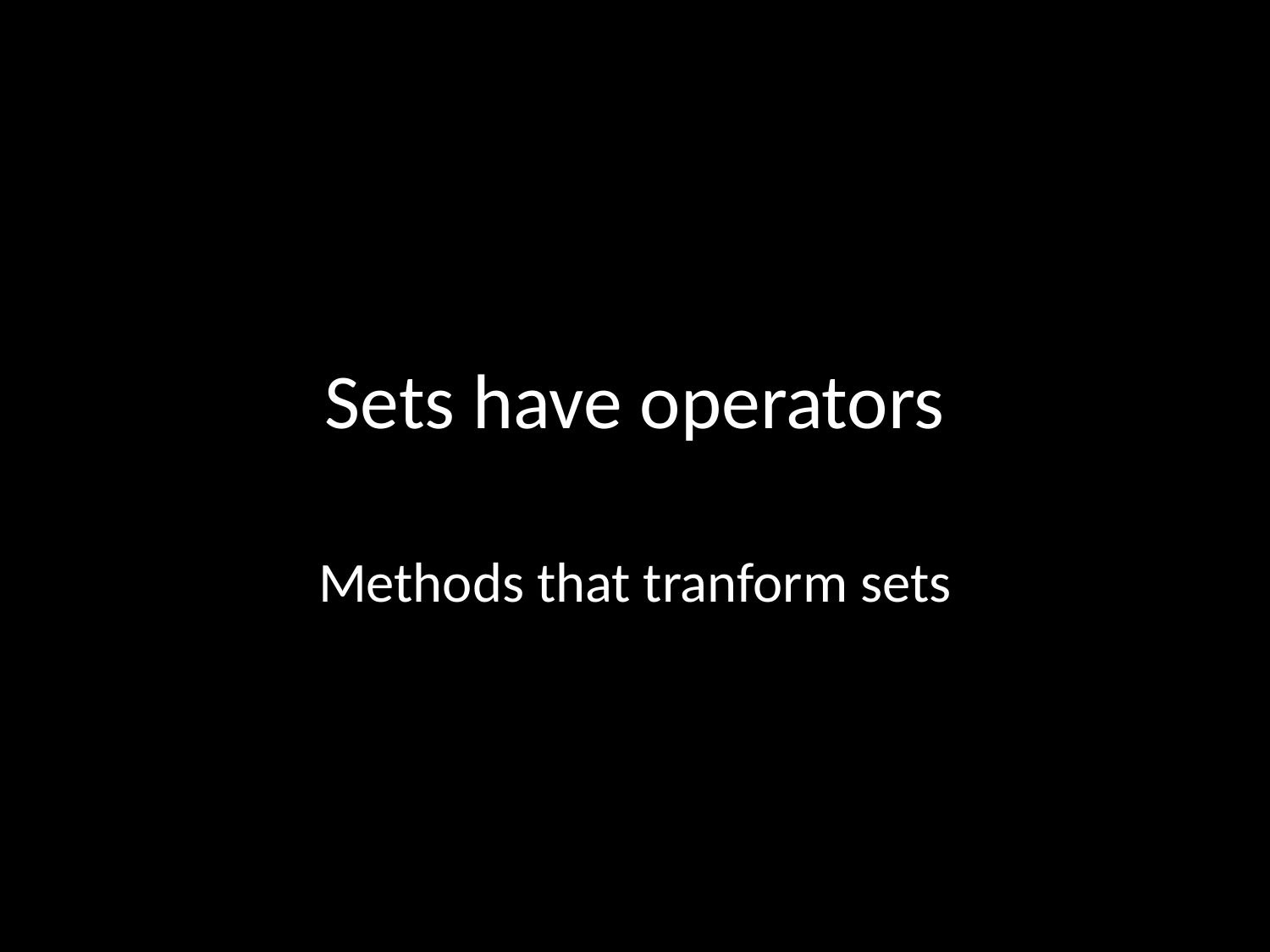

# Sets have operators
Methods that tranform sets